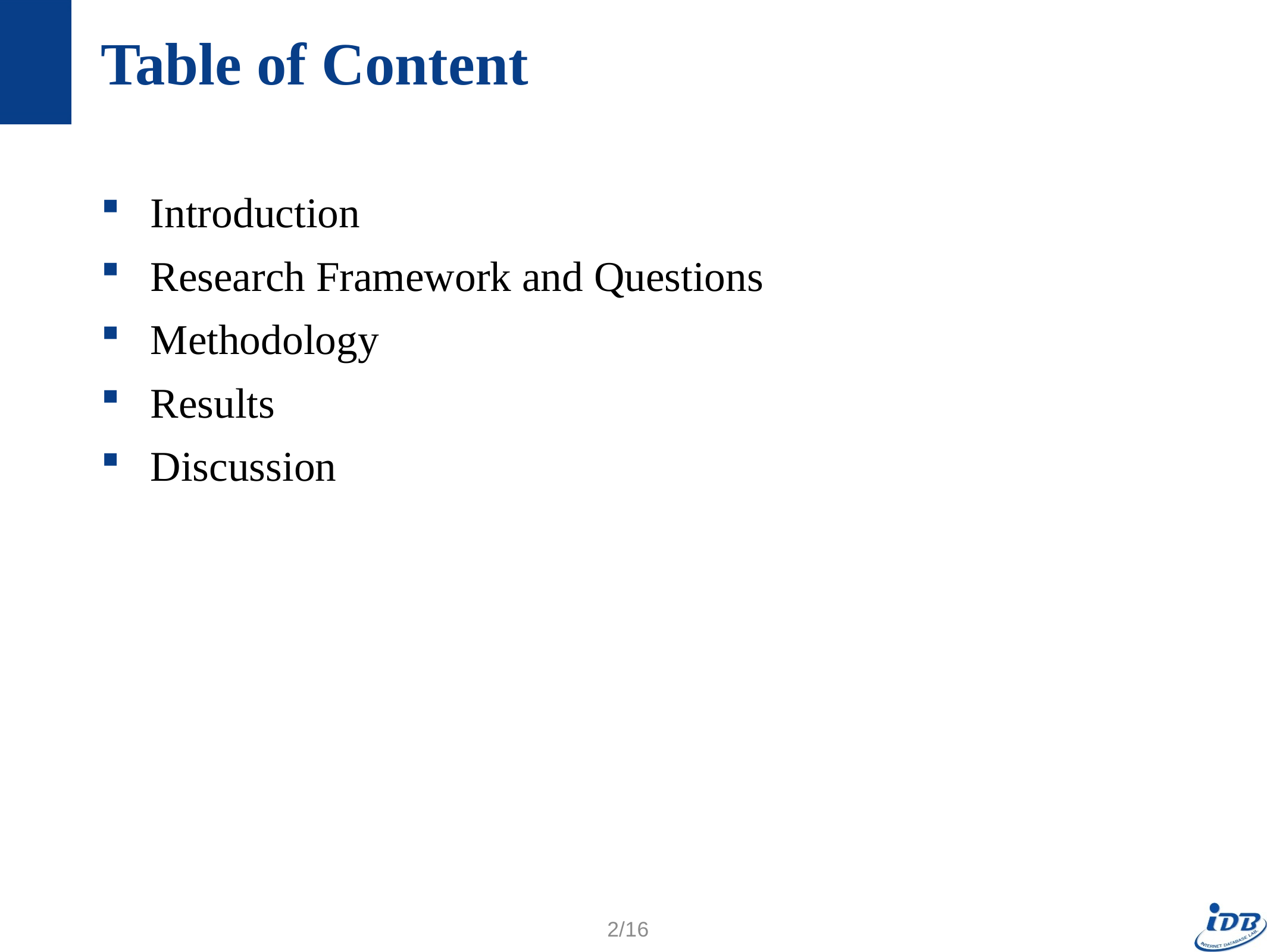

# Table of Content
Introduction
Research Framework and Questions
Methodology
Results
Discussion
2/16